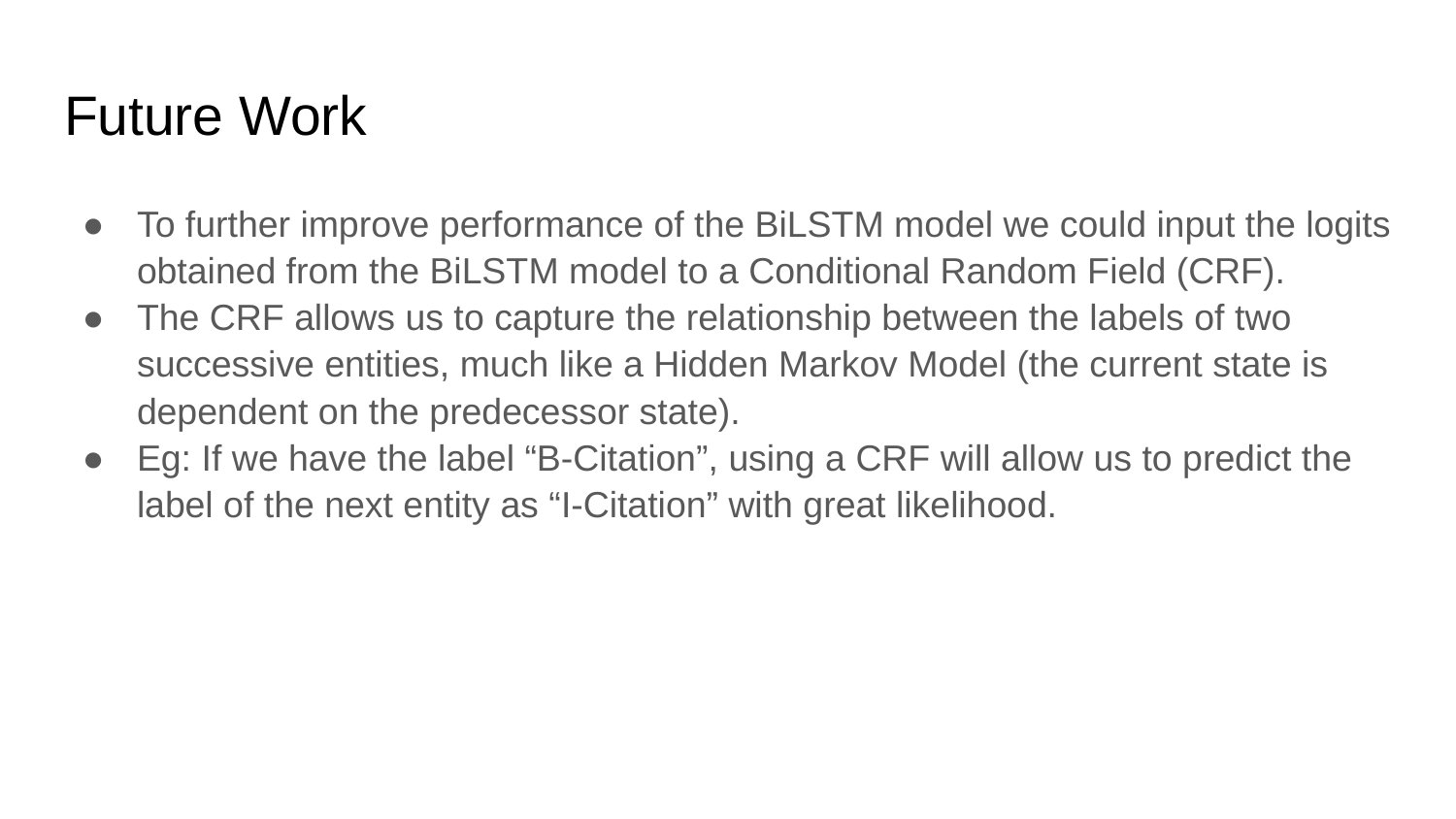

# Future Work
To further improve performance of the BiLSTM model we could input the logits obtained from the BiLSTM model to a Conditional Random Field (CRF).
The CRF allows us to capture the relationship between the labels of two successive entities, much like a Hidden Markov Model (the current state is dependent on the predecessor state).
Eg: If we have the label “B-Citation”, using a CRF will allow us to predict the label of the next entity as “I-Citation” with great likelihood.